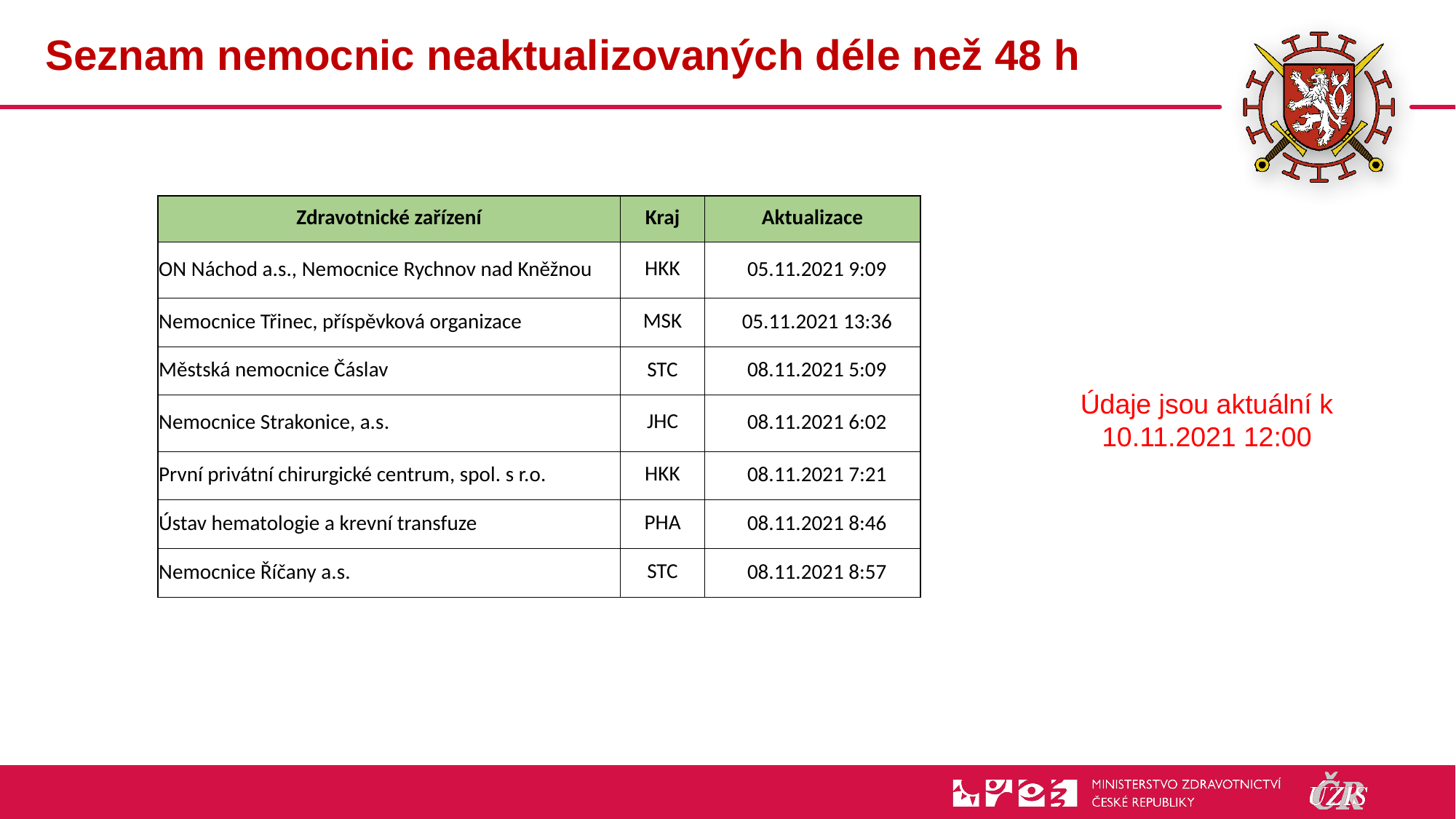

# Seznam nemocnic neaktualizovaných déle než 48 h
| Zdravotnické zařízení | Kraj | Aktualizace |
| --- | --- | --- |
| ON Náchod a.s., Nemocnice Rychnov nad Kněžnou | HKK | 05.11.2021 9:09 |
| Nemocnice Třinec, příspěvková organizace | MSK | 05.11.2021 13:36 |
| Městská nemocnice Čáslav | STC | 08.11.2021 5:09 |
| Nemocnice Strakonice, a.s. | JHC | 08.11.2021 6:02 |
| První privátní chirurgické centrum, spol. s r.o. | HKK | 08.11.2021 7:21 |
| Ústav hematologie a krevní transfuze | PHA | 08.11.2021 8:46 |
| Nemocnice Říčany a.s. | STC | 08.11.2021 8:57 |
Údaje jsou aktuální k 10.11.2021 12:00